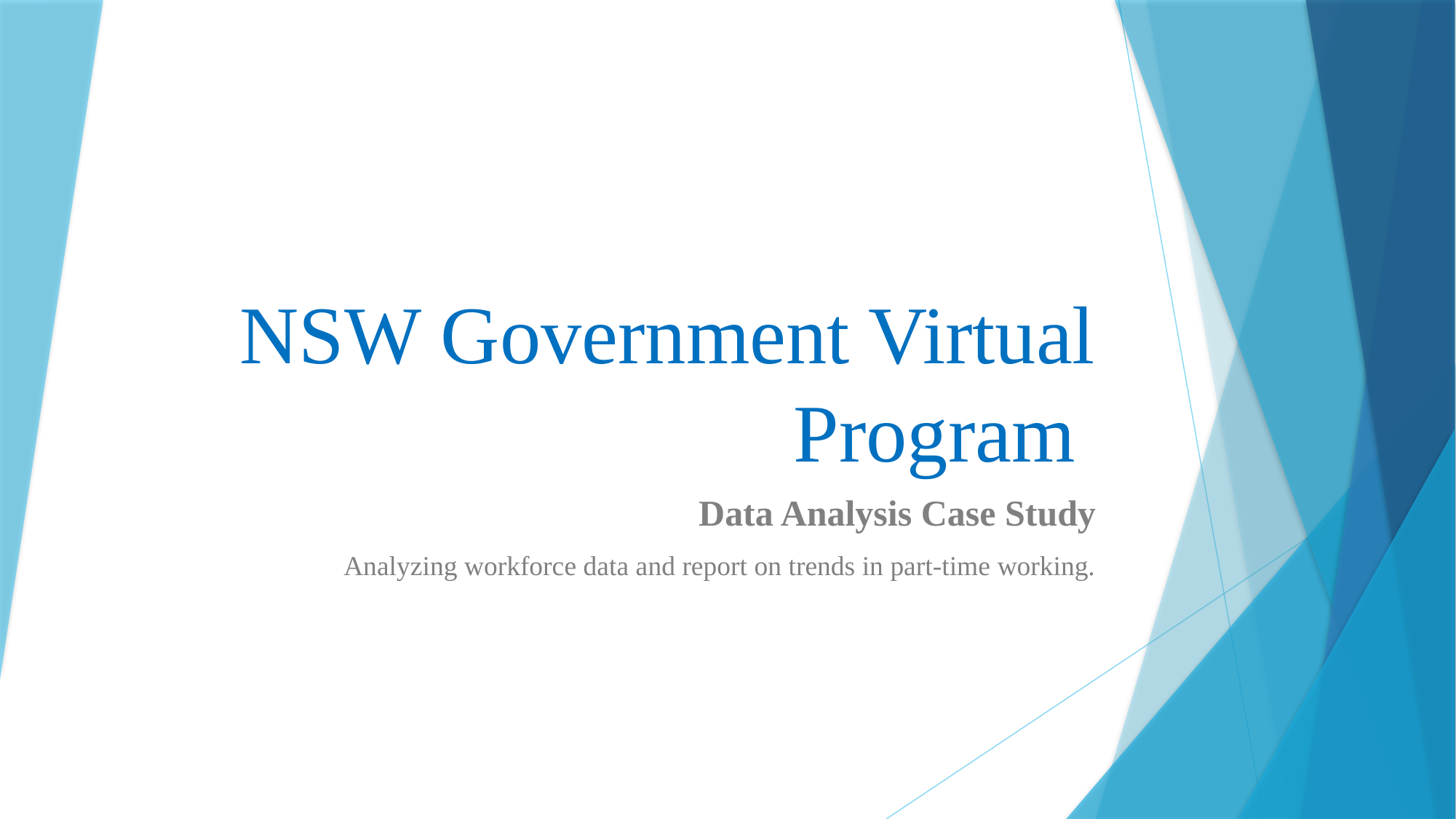

# NSW Government Virtual Program
Data Analysis Case Study
Analyzing workforce data and report on trends in part-time working.